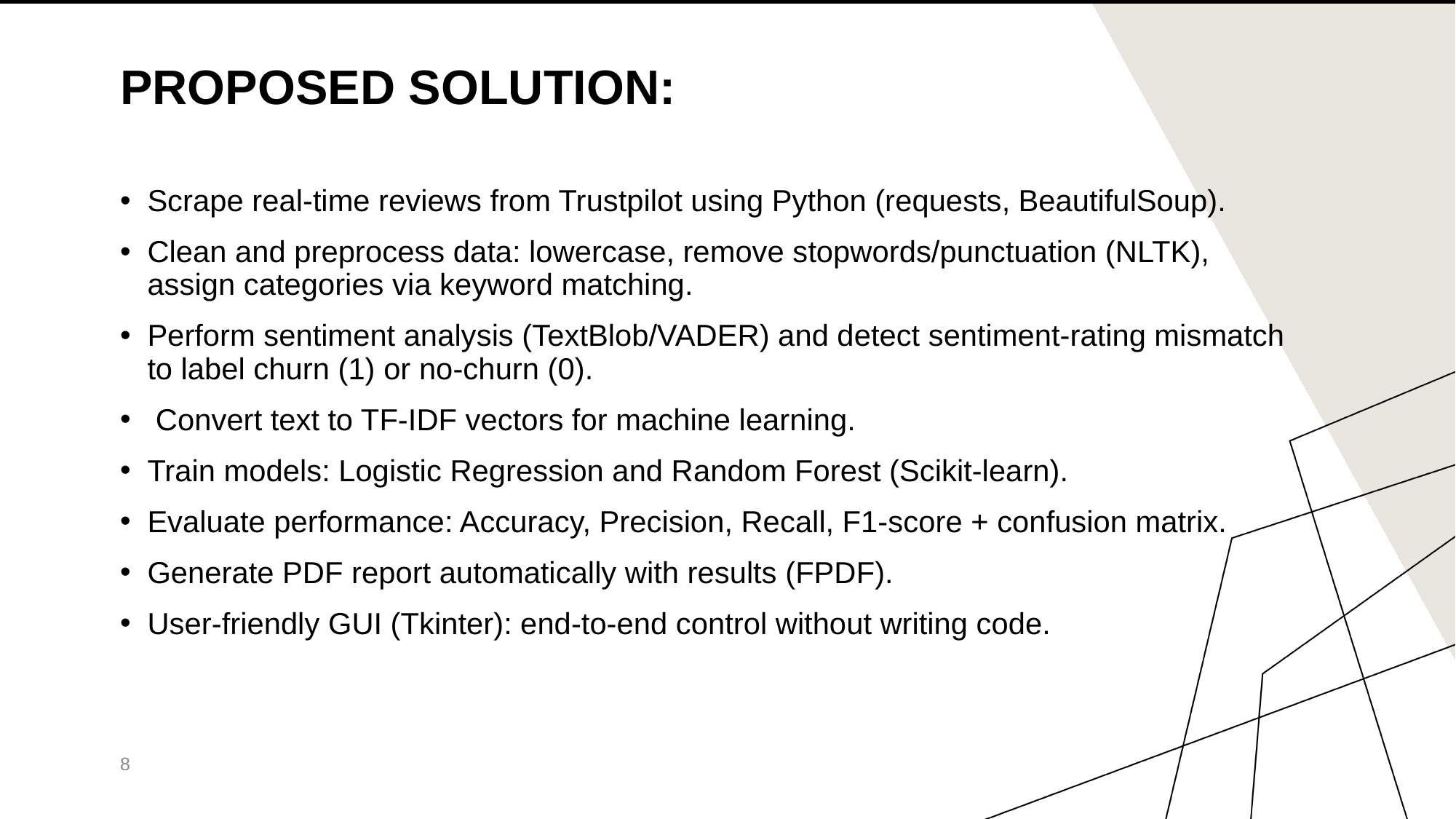

# Proposed Solution:
Scrape real-time reviews from Trustpilot using Python (requests, BeautifulSoup).
Clean and preprocess data: lowercase, remove stopwords/punctuation (NLTK), assign categories via keyword matching.
Perform sentiment analysis (TextBlob/VADER) and detect sentiment-rating mismatch to label churn (1) or no-churn (0).
 Convert text to TF-IDF vectors for machine learning.
Train models: Logistic Regression and Random Forest (Scikit-learn).
Evaluate performance: Accuracy, Precision, Recall, F1-score + confusion matrix.
Generate PDF report automatically with results (FPDF).
User-friendly GUI (Tkinter): end-to-end control without writing code.

8